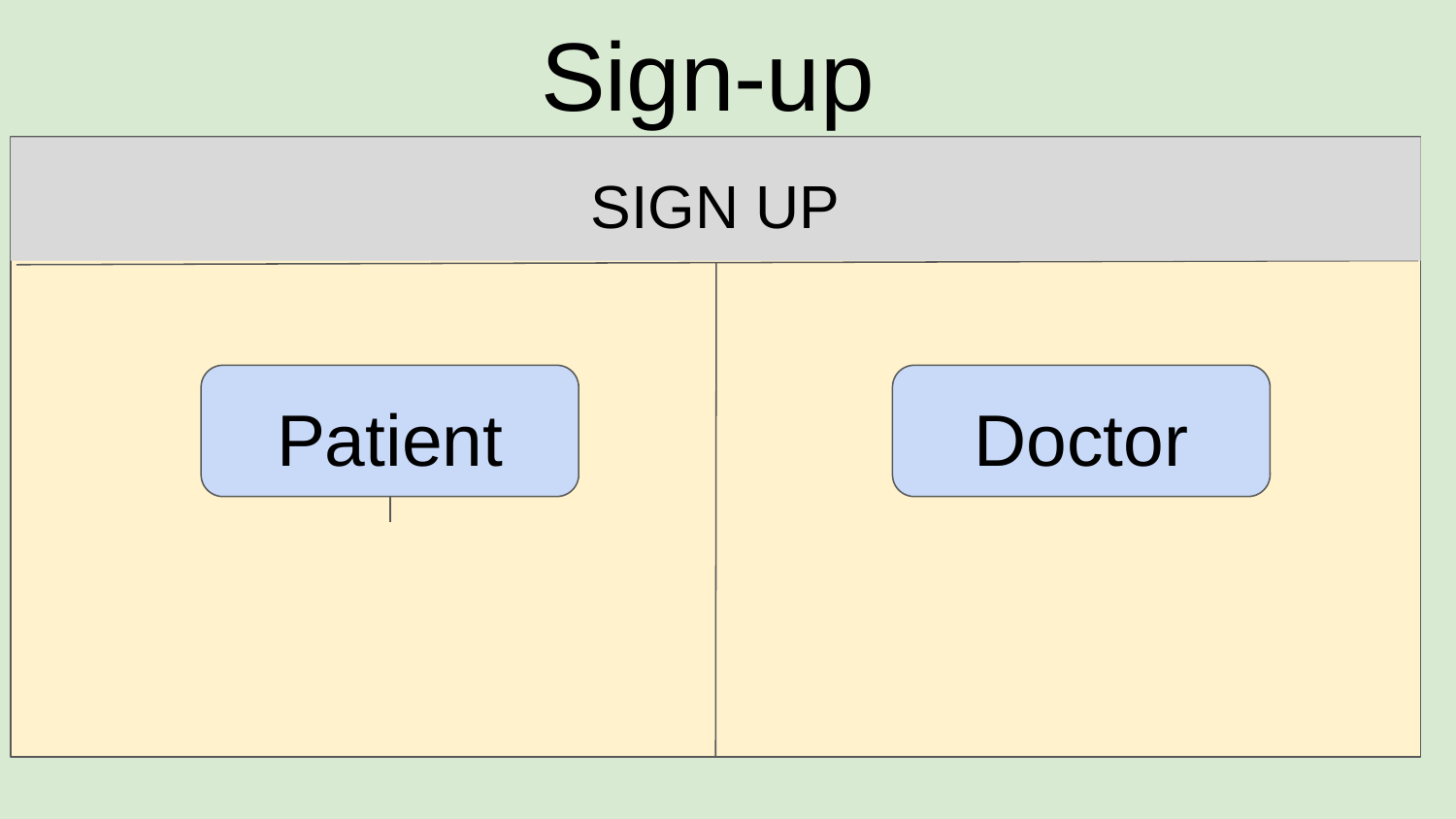

# Sign-up

SIGN UP
Patient
Doctor
But it says page 1,2,3